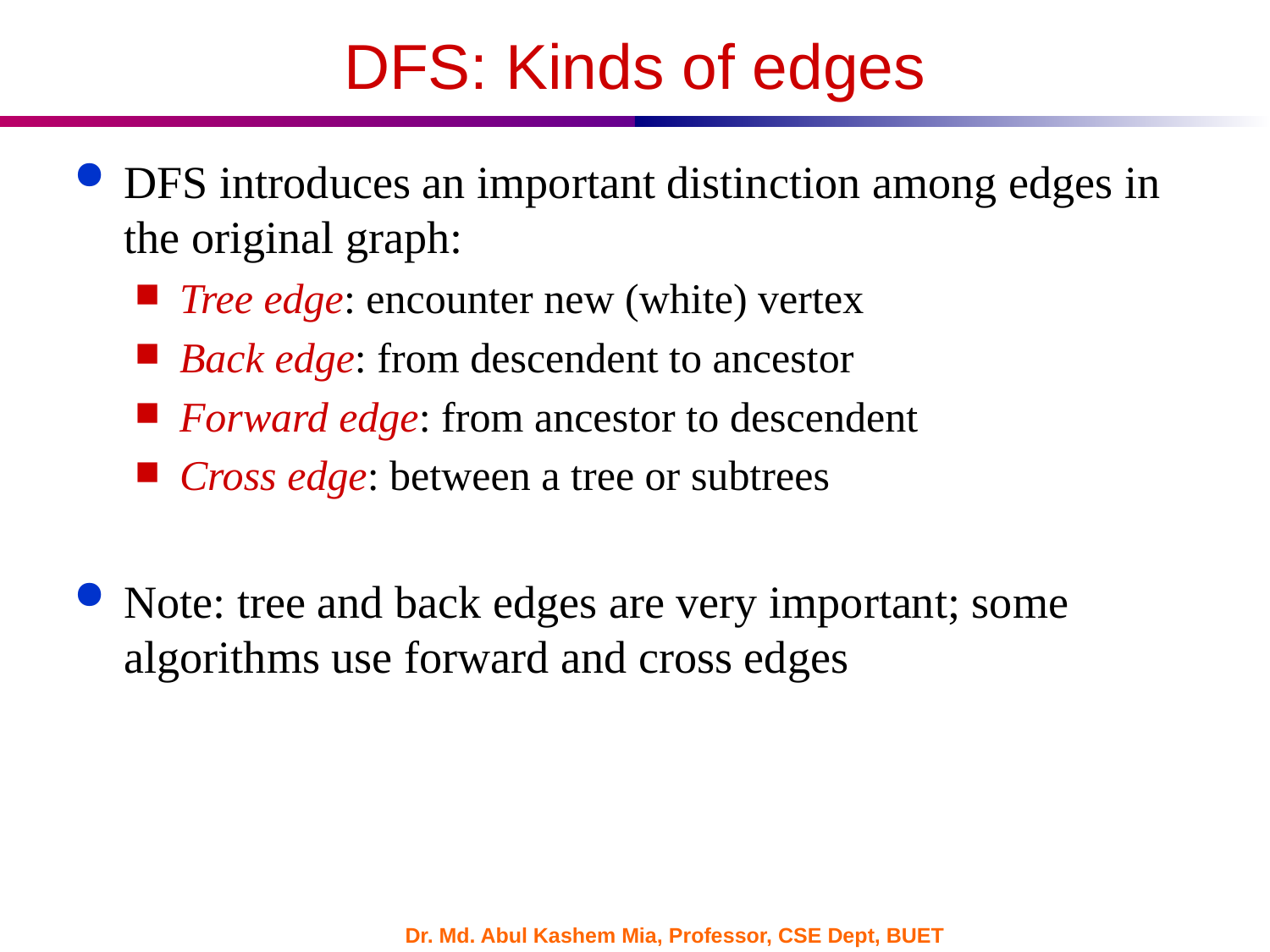

# DFS: Kinds of edges
DFS introduces an important distinction among edges in the original graph:
Tree edge: encounter new (white) vertex
Back edge: from descendent to ancestor
Forward edge: from ancestor to descendent
Cross edge: between a tree or subtrees

Note: tree and back edges are very important; some algorithms use forward and cross edges